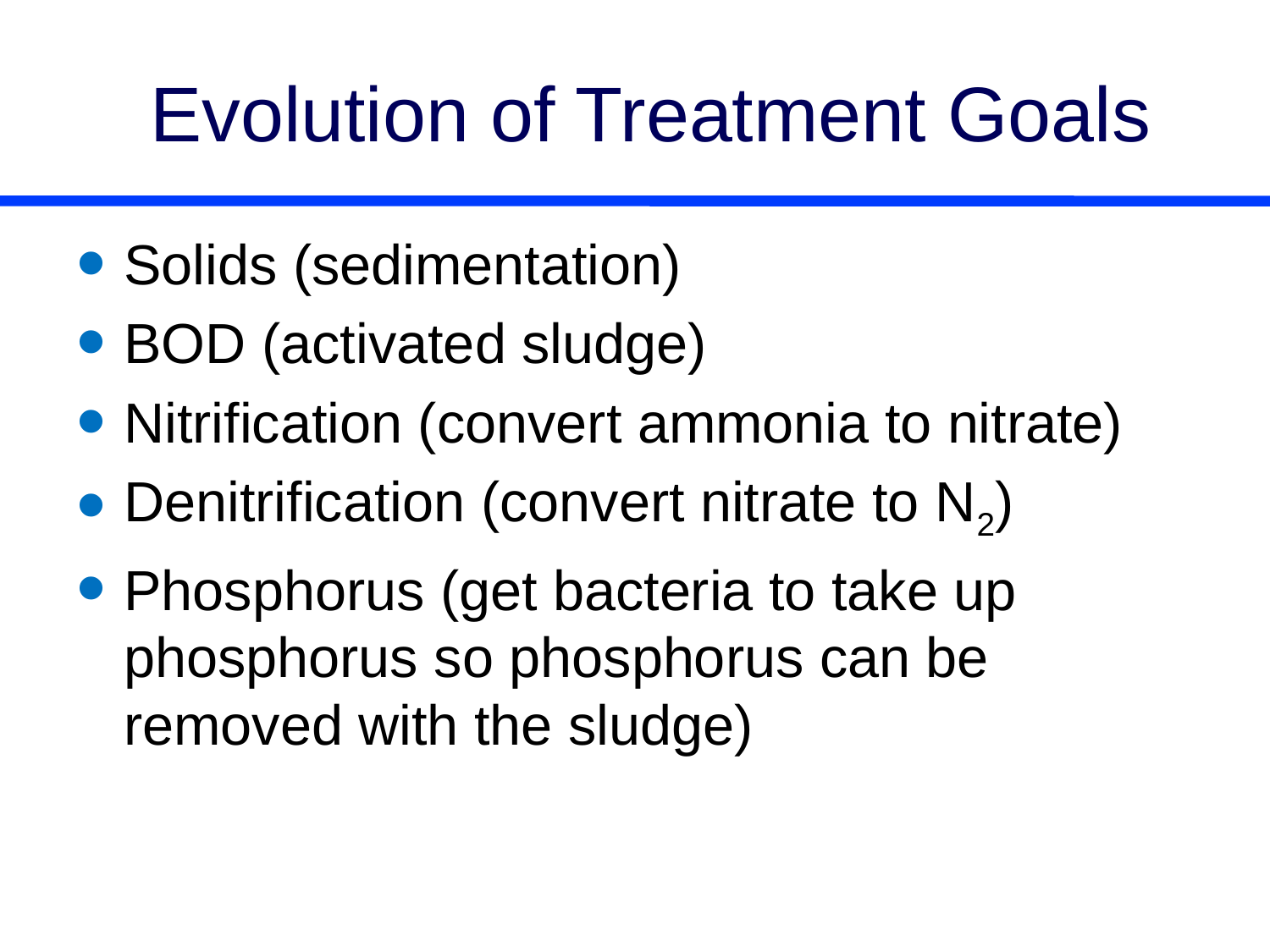

# Evolution of Treatment Goals
Solids (sedimentation)
BOD (activated sludge)
Nitrification (convert ammonia to nitrate)
Denitrification (convert nitrate to N2)
Phosphorus (get bacteria to take up phosphorus so phosphorus can be removed with the sludge)